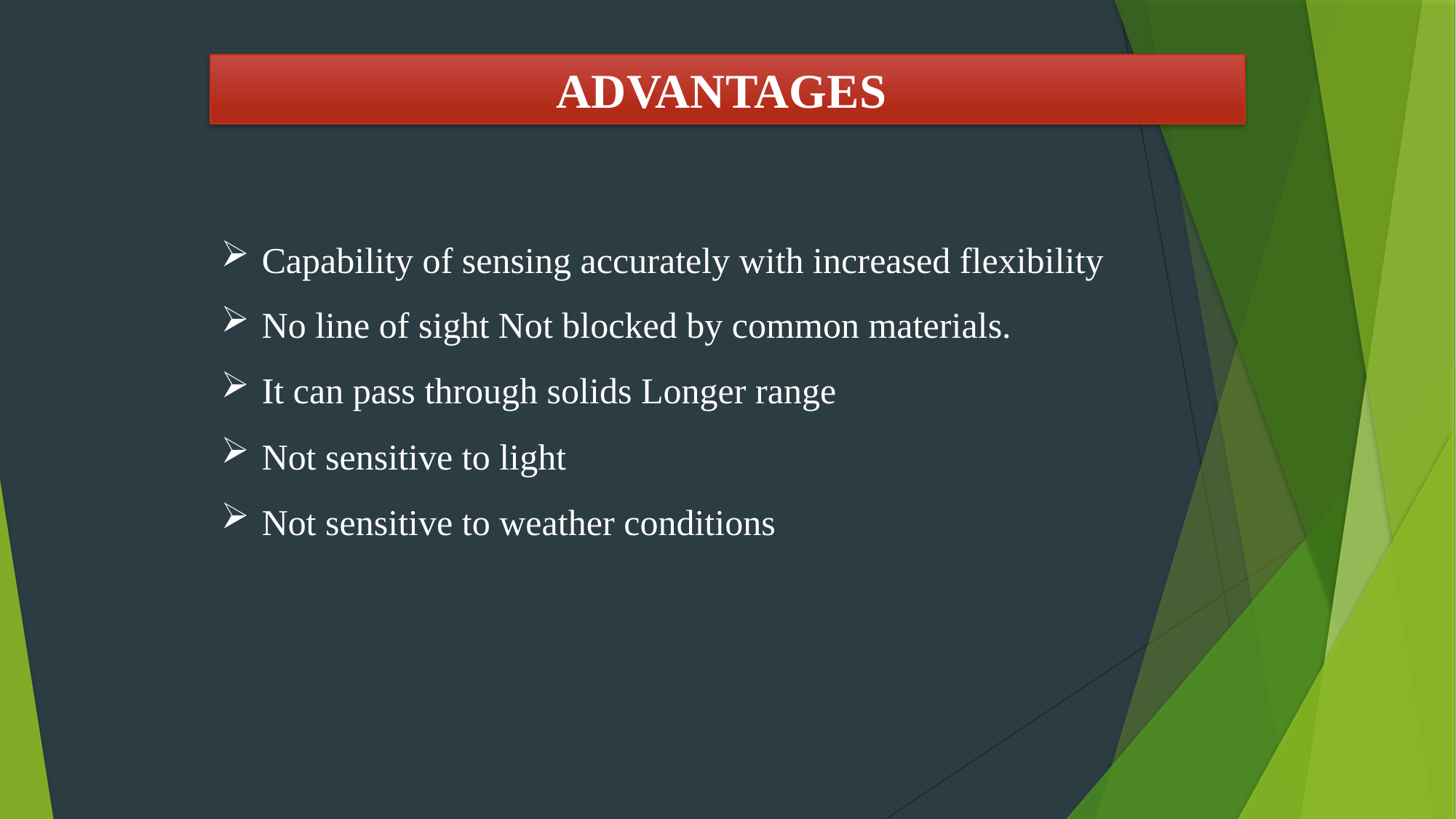

ADVANTAGES
Capability of sensing accurately with increased flexibility
No line of sight Not blocked by common materials.
It can pass through solids Longer range
Not sensitive to light
Not sensitive to weather conditions